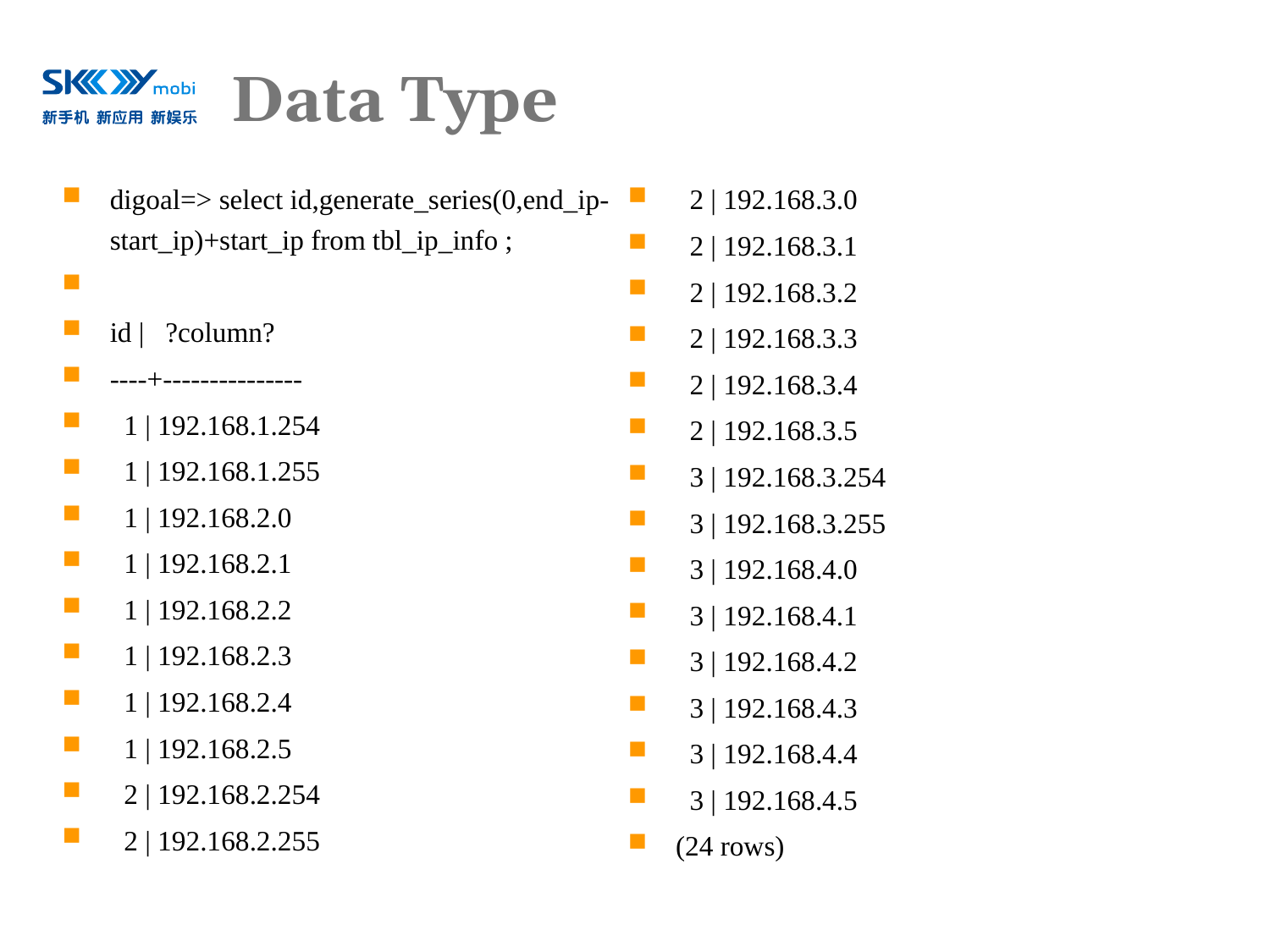

# Data Type
digoal=> select id,generate_series(0,end_ip-start_ip)+start_ip from tbl_ip_info ;

id |   ?column?
----+---------------
  1 | 192.168.1.254
  1 | 192.168.1.255
  1 | 192.168.2.0
  1 | 192.168.2.1
  1 | 192.168.2.2
  1 | 192.168.2.3
  1 | 192.168.2.4
  1 | 192.168.2.5
  2 | 192.168.2.254
  2 | 192.168.2.255
  2 | 192.168.3.0
  2 | 192.168.3.1
  2 | 192.168.3.2
  2 | 192.168.3.3
  2 | 192.168.3.4
  2 | 192.168.3.5
  3 | 192.168.3.254
  3 | 192.168.3.255
  3 | 192.168.4.0
  3 | 192.168.4.1
  3 | 192.168.4.2
  3 | 192.168.4.3
  3 | 192.168.4.4
  3 | 192.168.4.5
(24 rows)